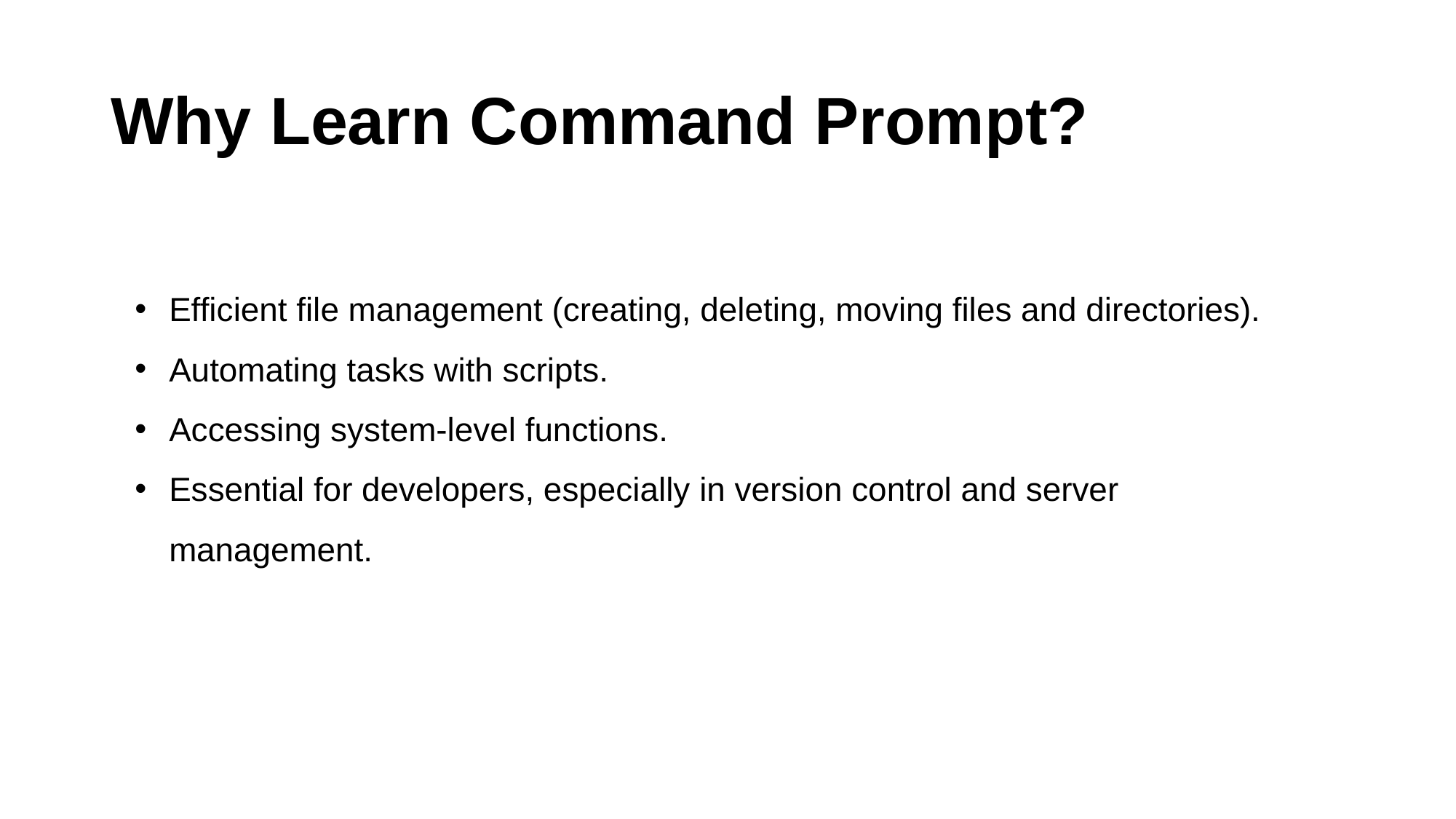

# Why Learn Command Prompt?
Efficient file management (creating, deleting, moving files and directories).
Automating tasks with scripts.
Accessing system-level functions.
Essential for developers, especially in version control and server management.